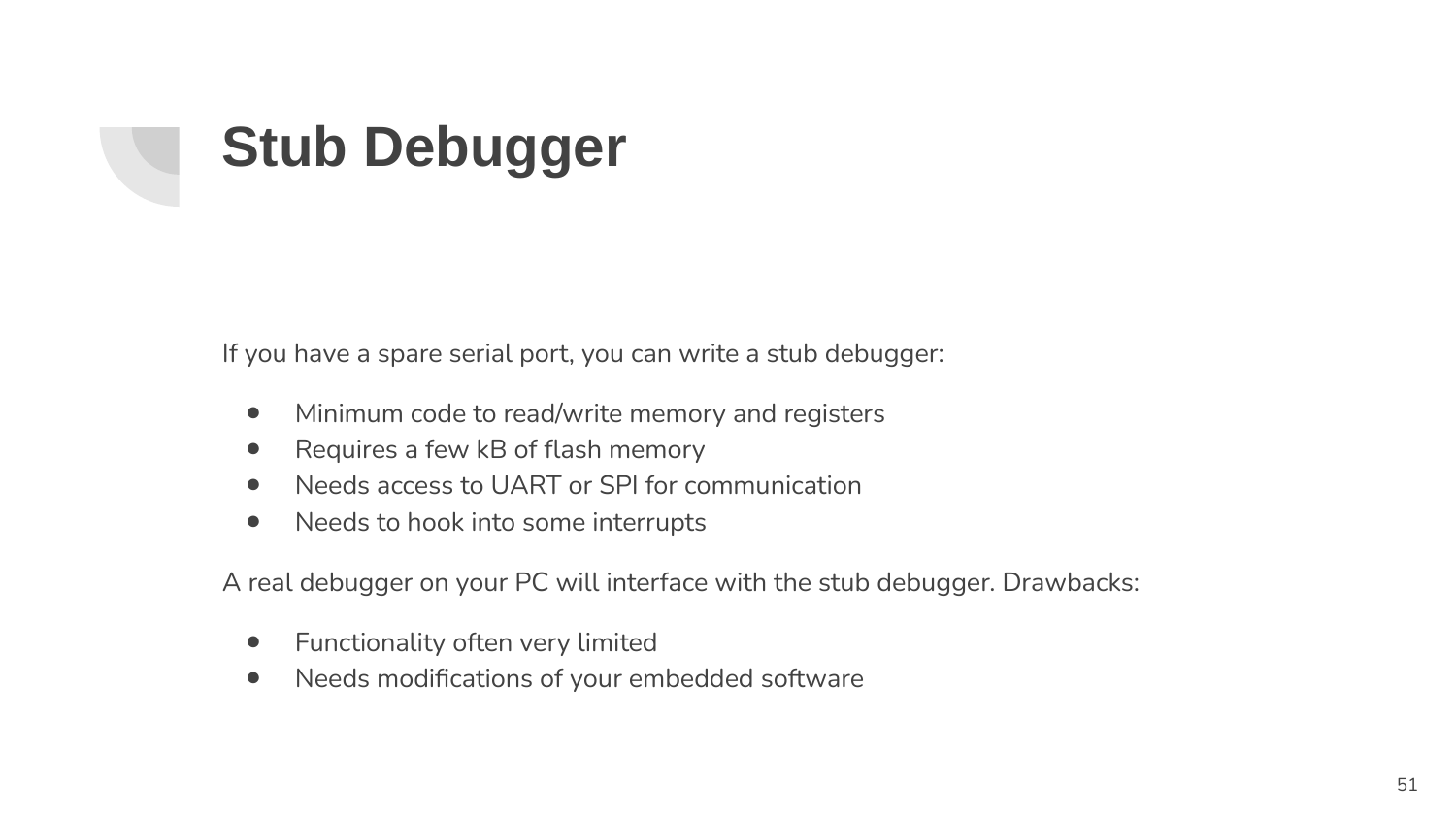

# Stub Debugger
If you have a spare serial port, you can write a stub debugger:
Minimum code to read/write memory and registers
Requires a few kB of flash memory
Needs access to UART or SPI for communication
Needs to hook into some interrupts
A real debugger on your PC will interface with the stub debugger. Drawbacks:
Functionality often very limited
Needs modifications of your embedded software
51